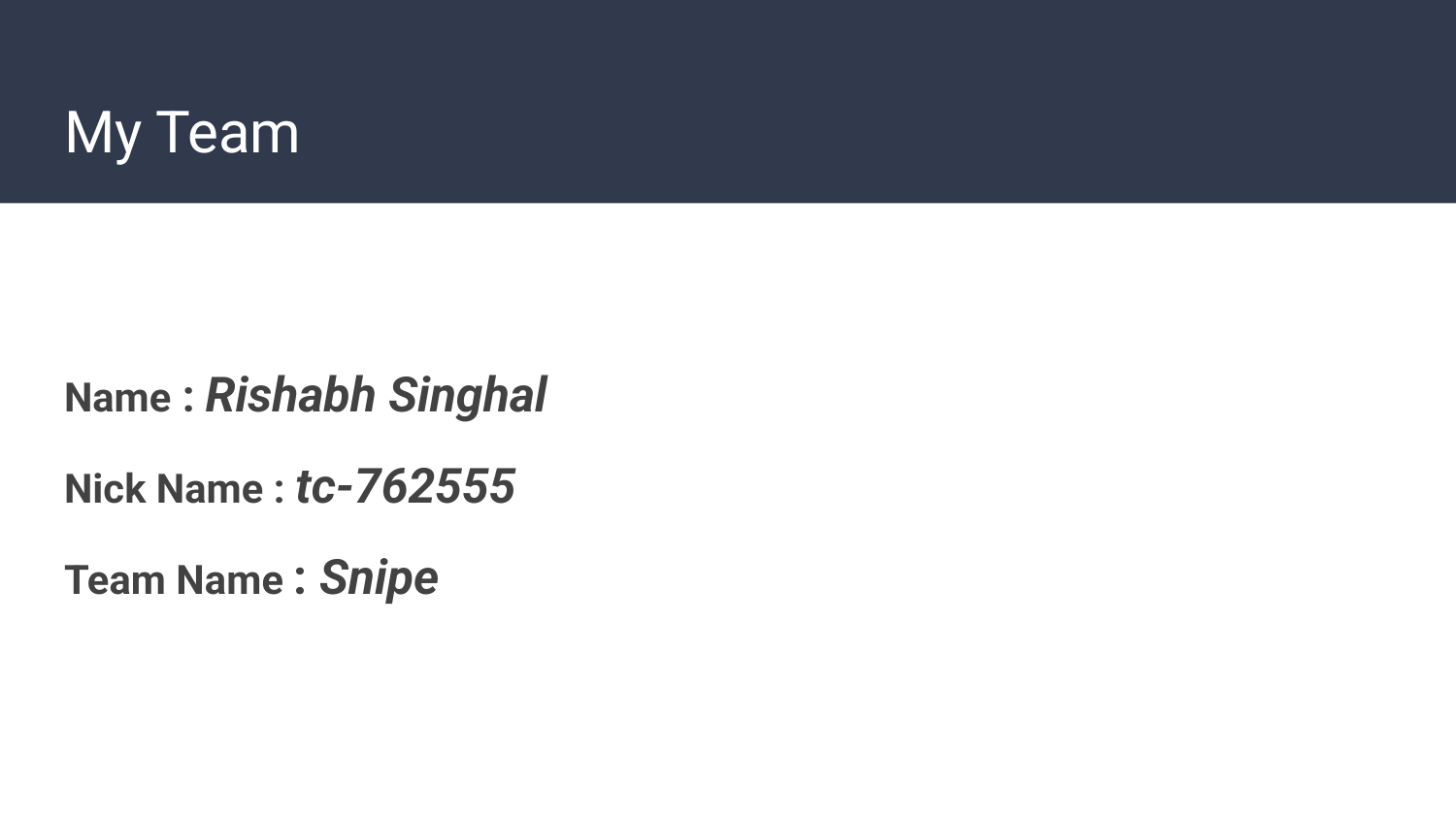

# My Team

Name : Rishabh Singhal
Nick Name : tc-762555
Team Name : Snipe